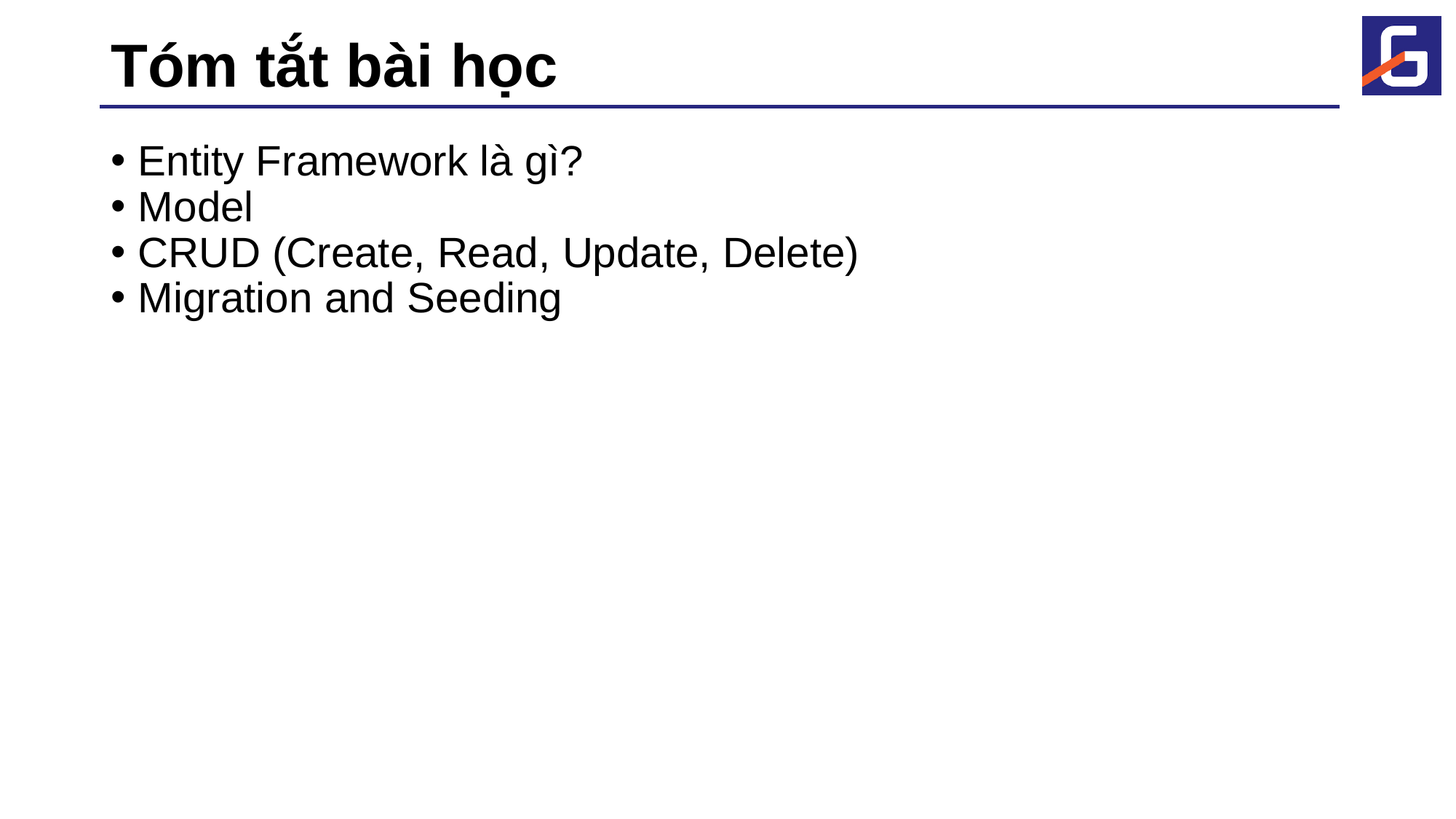

# Tóm tắt bài học
Entity Framework là gì?
Model
CRUD (Create, Read, Update, Delete)
Migration and Seeding